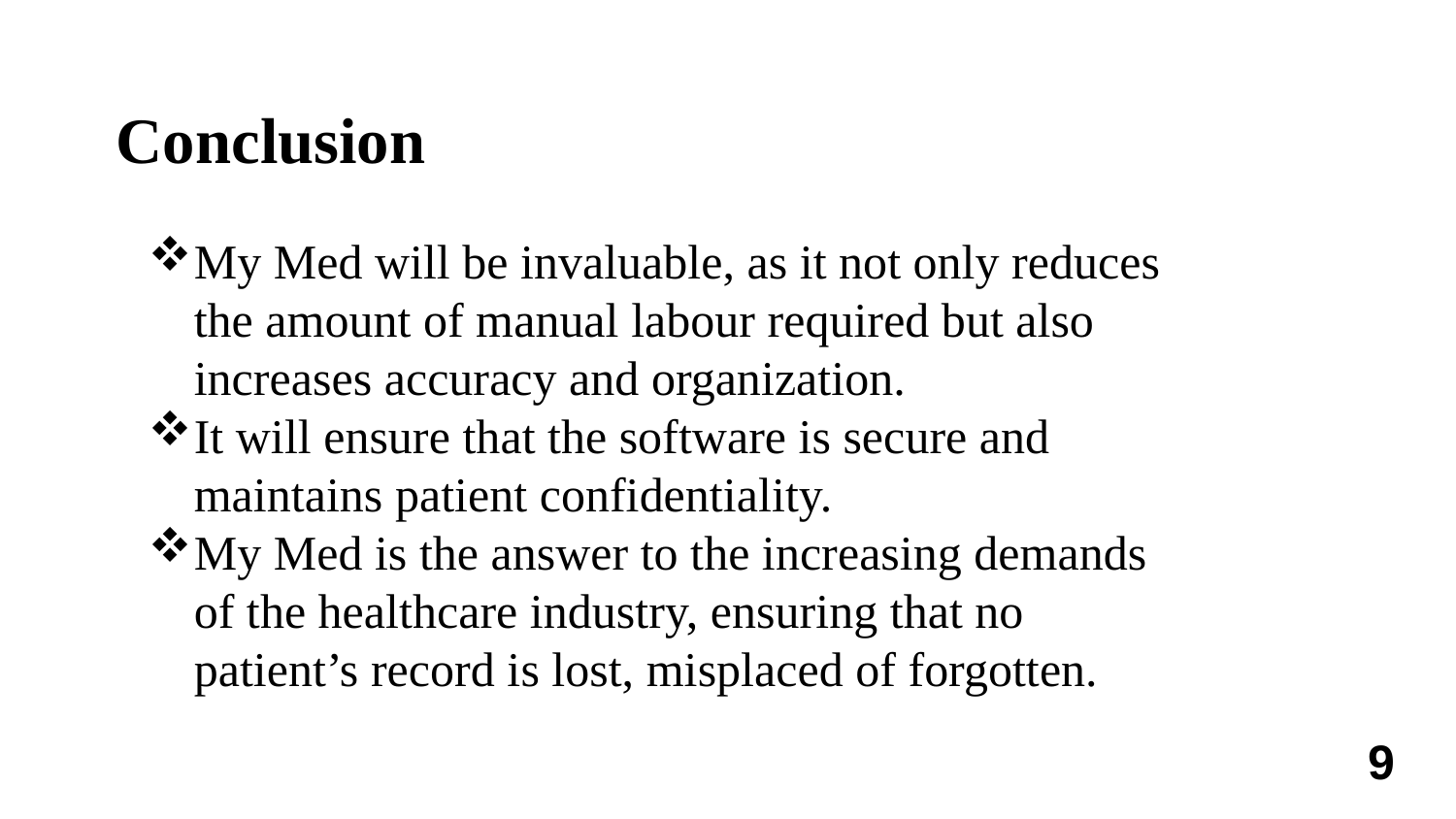

# Conclusion
My Med will be invaluable, as it not only reduces the amount of manual labour required but also increases accuracy and organization.
It will ensure that the software is secure and maintains patient confidentiality.
My Med is the answer to the increasing demands of the healthcare industry, ensuring that no patient’s record is lost, misplaced of forgotten.

9